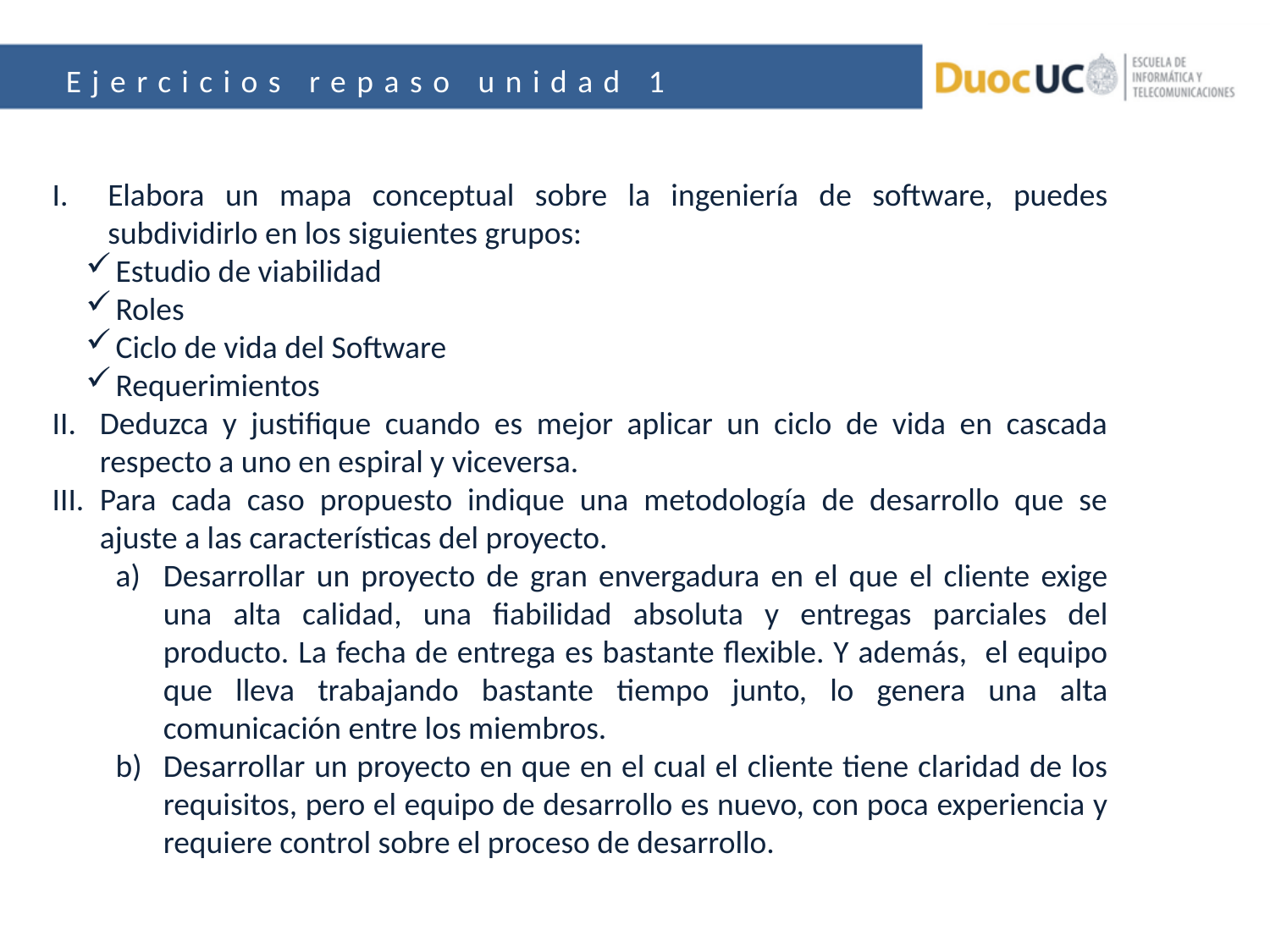

Ejercicios repaso unidad 1
Elabora un mapa conceptual sobre la ingeniería de software, puedes subdividirlo en los siguientes grupos:
Estudio de viabilidad
Roles
Ciclo de vida del Software
Requerimientos
Deduzca y justifique cuando es mejor aplicar un ciclo de vida en cascada respecto a uno en espiral y viceversa.
Para cada caso propuesto indique una metodología de desarrollo que se ajuste a las características del proyecto.
Desarrollar un proyecto de gran envergadura en el que el cliente exige una alta calidad, una fiabilidad absoluta y entregas parciales del producto. La fecha de entrega es bastante flexible. Y además,  el equipo que lleva trabajando bastante tiempo junto, lo genera una alta comunicación entre los miembros.
Desarrollar un proyecto en que en el cual el cliente tiene claridad de los requisitos, pero el equipo de desarrollo es nuevo, con poca experiencia y requiere control sobre el proceso de desarrollo.